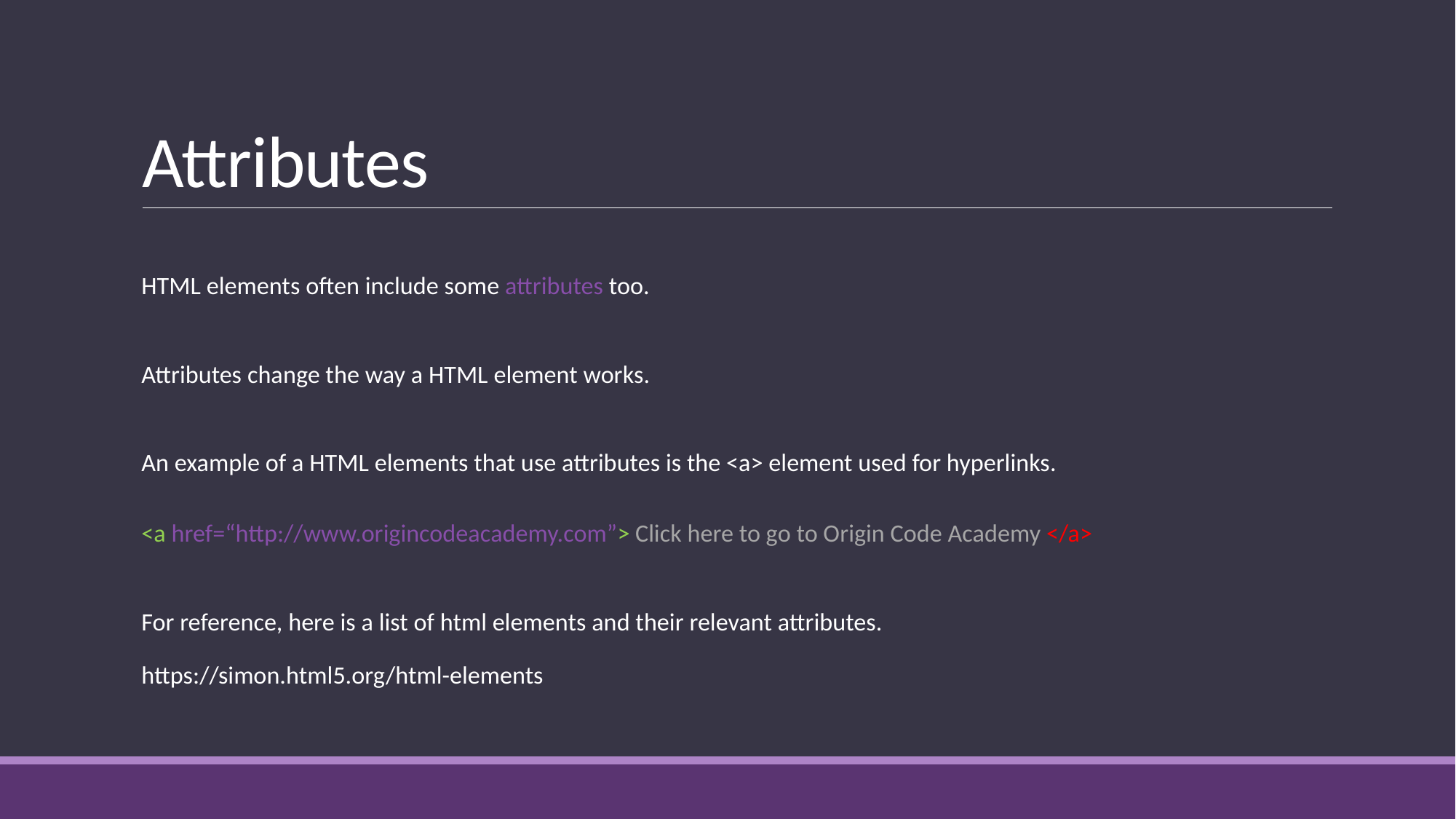

# Attributes

HTML elements often include some attributes too.

Attributes change the way a HTML element works.

An example of a HTML elements that use attributes is the <a> element used for hyperlinks.
<a href=“http://www.origincodeacademy.com”> Click here to go to Origin Code Academy </a>

For reference, here is a list of html elements and their relevant attributes.
https://simon.html5.org/html-elements